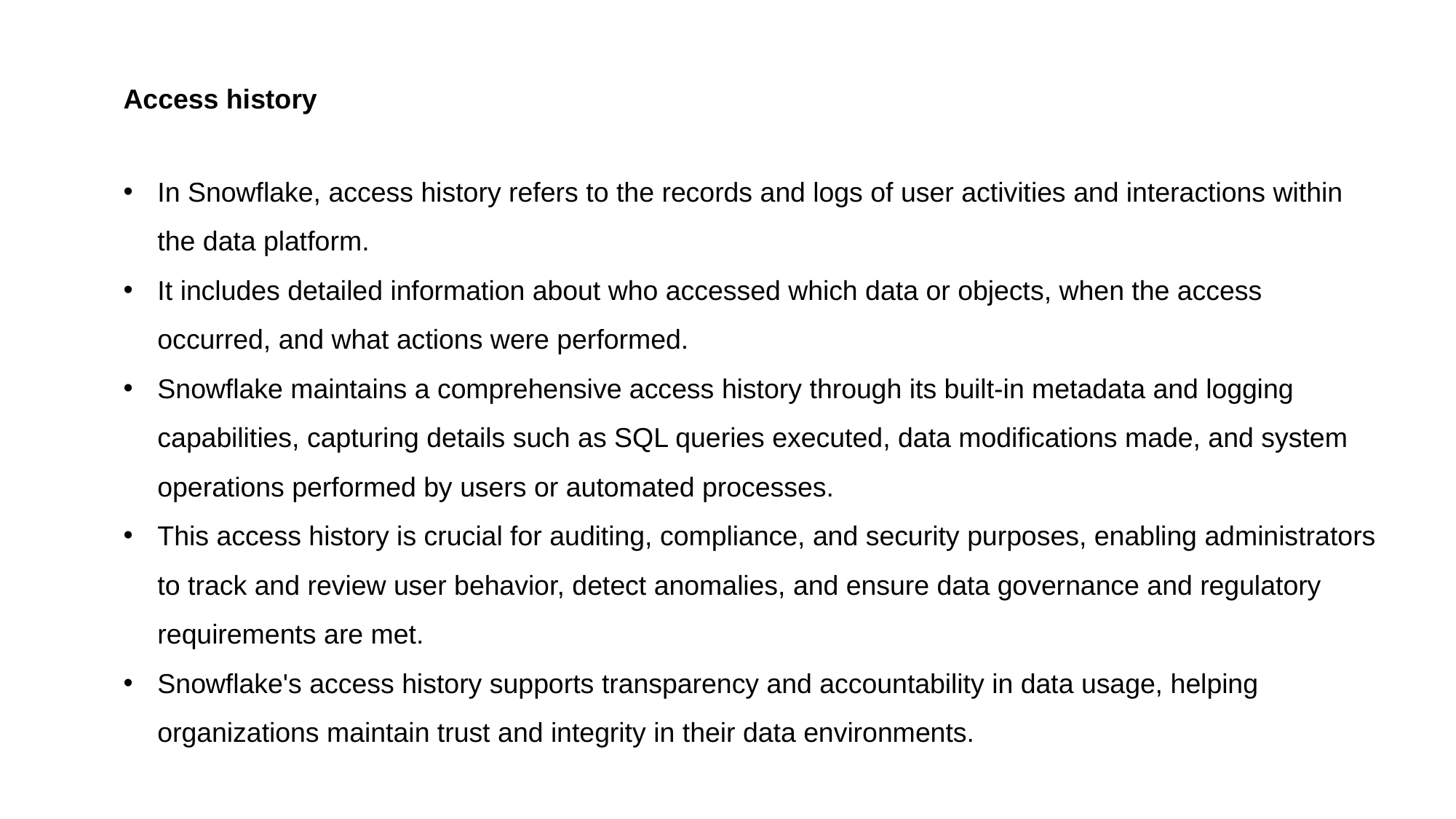

Access history
In Snowflake, access history refers to the records and logs of user activities and interactions within the data platform.
It includes detailed information about who accessed which data or objects, when the access occurred, and what actions were performed.
Snowflake maintains a comprehensive access history through its built-in metadata and logging capabilities, capturing details such as SQL queries executed, data modifications made, and system operations performed by users or automated processes.
This access history is crucial for auditing, compliance, and security purposes, enabling administrators to track and review user behavior, detect anomalies, and ensure data governance and regulatory requirements are met.
Snowflake's access history supports transparency and accountability in data usage, helping organizations maintain trust and integrity in their data environments.